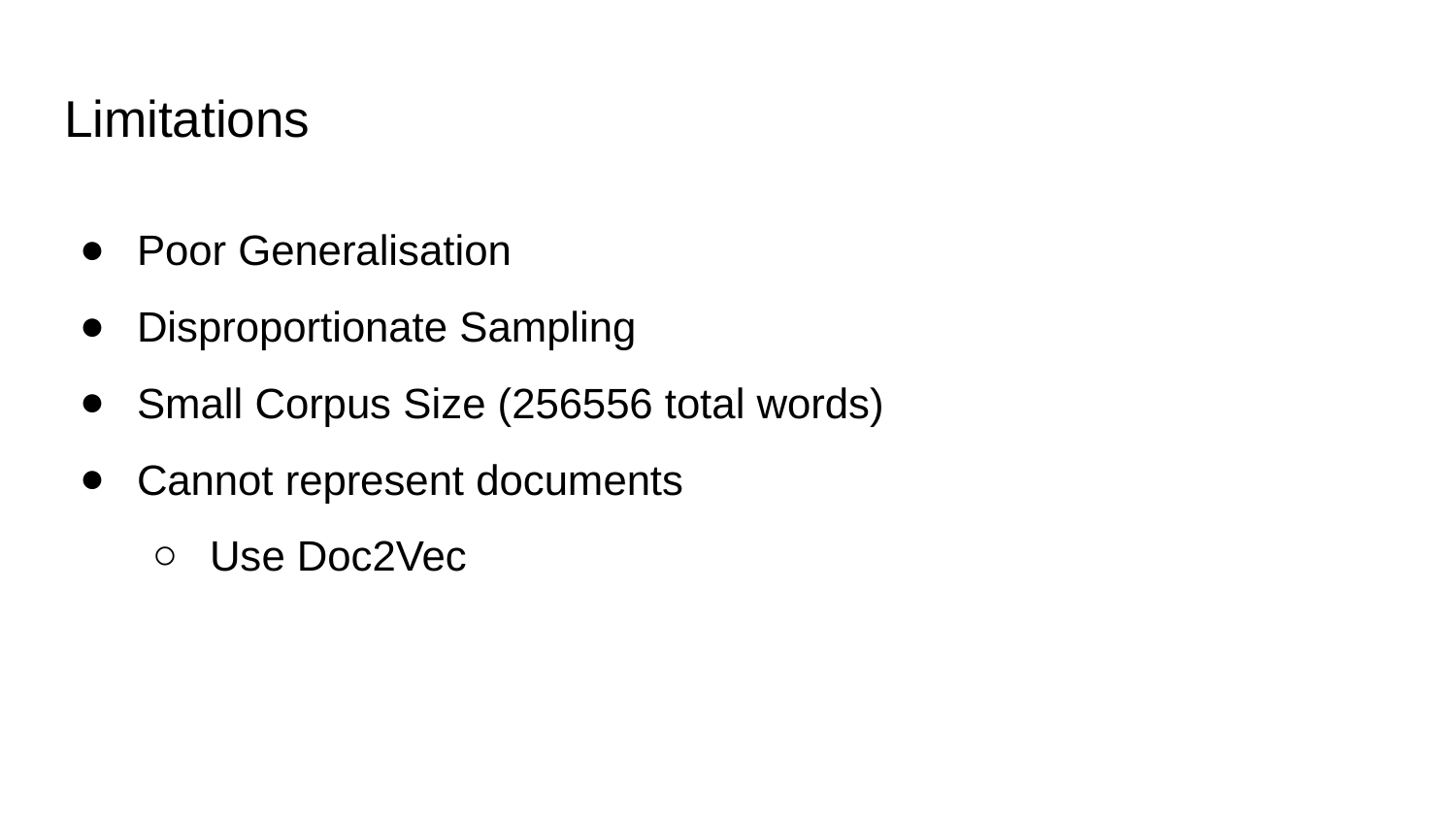

# Limitations
Poor Generalisation
Disproportionate Sampling
Small Corpus Size (256556 total words)
Cannot represent documents
Use Doc2Vec